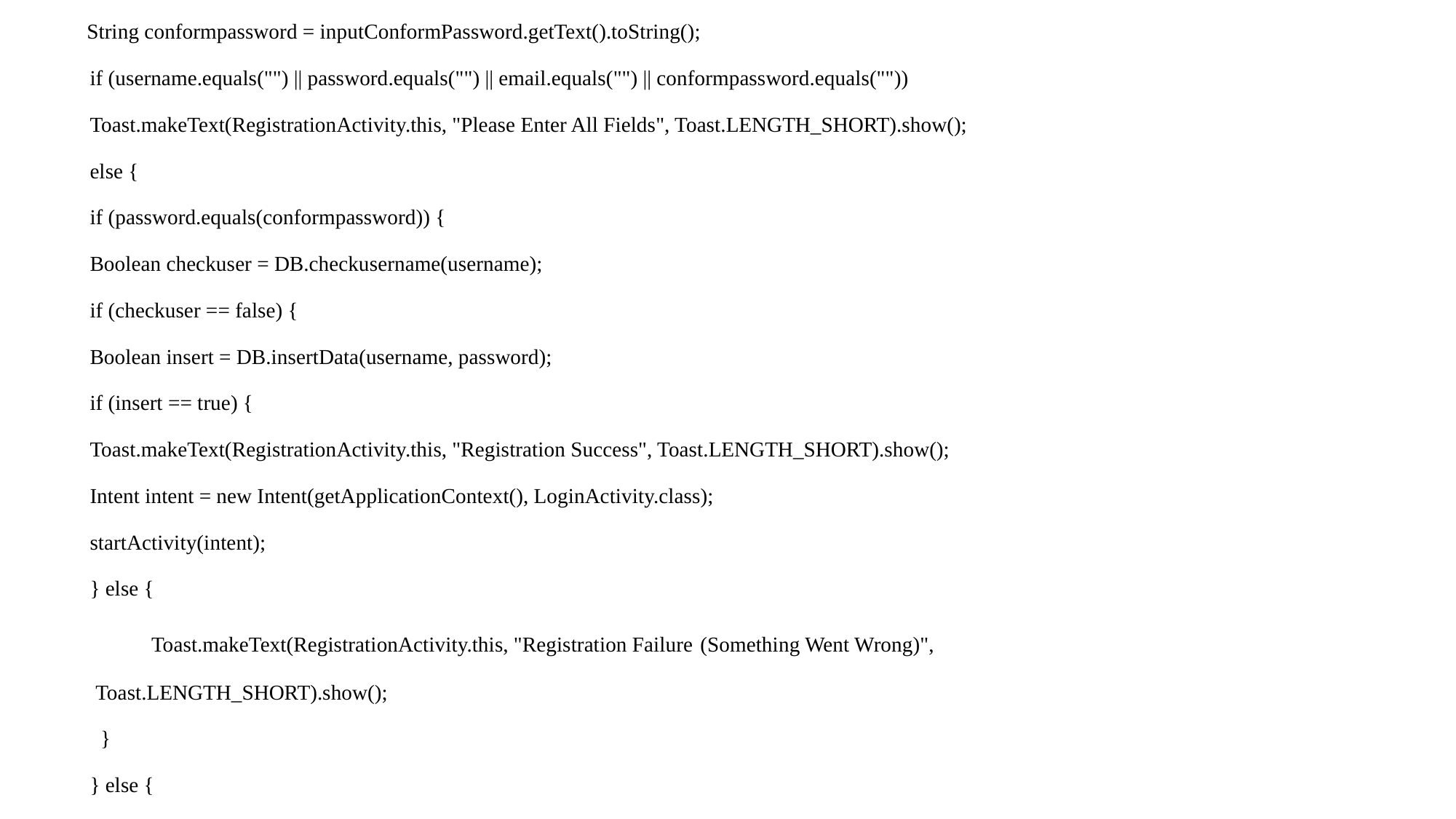

String conformpassword = inputConformPassword.getText().toString();
if (username.equals("") || password.equals("") || email.equals("") || conformpassword.equals(""))
Toast.makeText(RegistrationActivity.this, "Please Enter All Fields", Toast.LENGTH_SHORT).show();
else {
if (password.equals(conformpassword)) {
Boolean checkuser = DB.checkusername(username);
if (checkuser == false) {
Boolean insert = DB.insertData(username, password);
if (insert == true) {
Toast.makeText(RegistrationActivity.this, "Registration Success", Toast.LENGTH_SHORT).show();
Intent intent = new Intent(getApplicationContext(), LoginActivity.class);
startActivity(intent);
} else {
Toast.makeText(RegistrationActivity.this, "Registration Failure (Something Went Wrong)",
Toast.LENGTH_SHORT).show();
  }
} else {